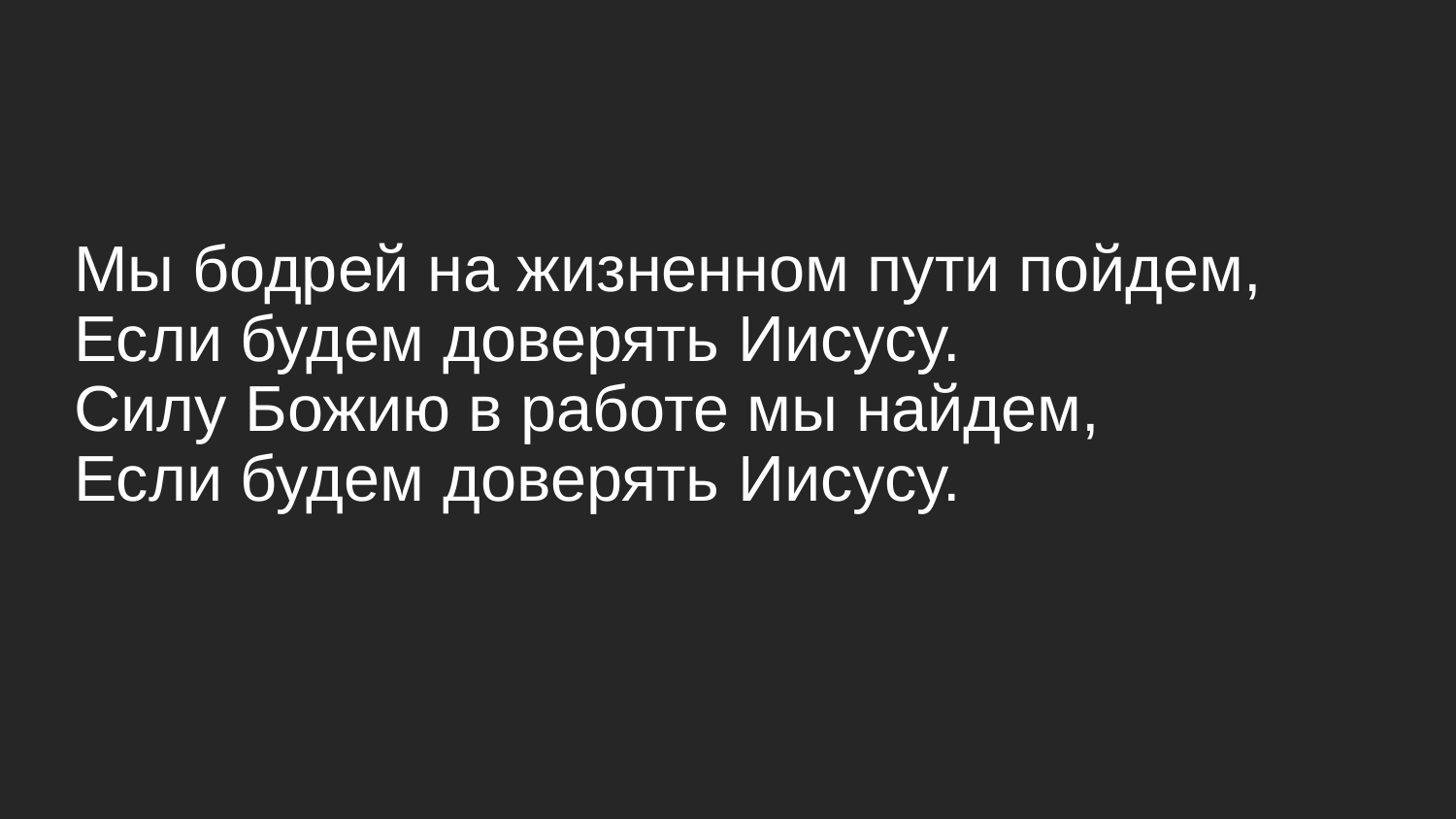

# Мы бодрей на жизненном пути пойдем, Если будем доверять Иисусу. Силу Божию в работе мы найдем, Если будем доверять Иисусу.